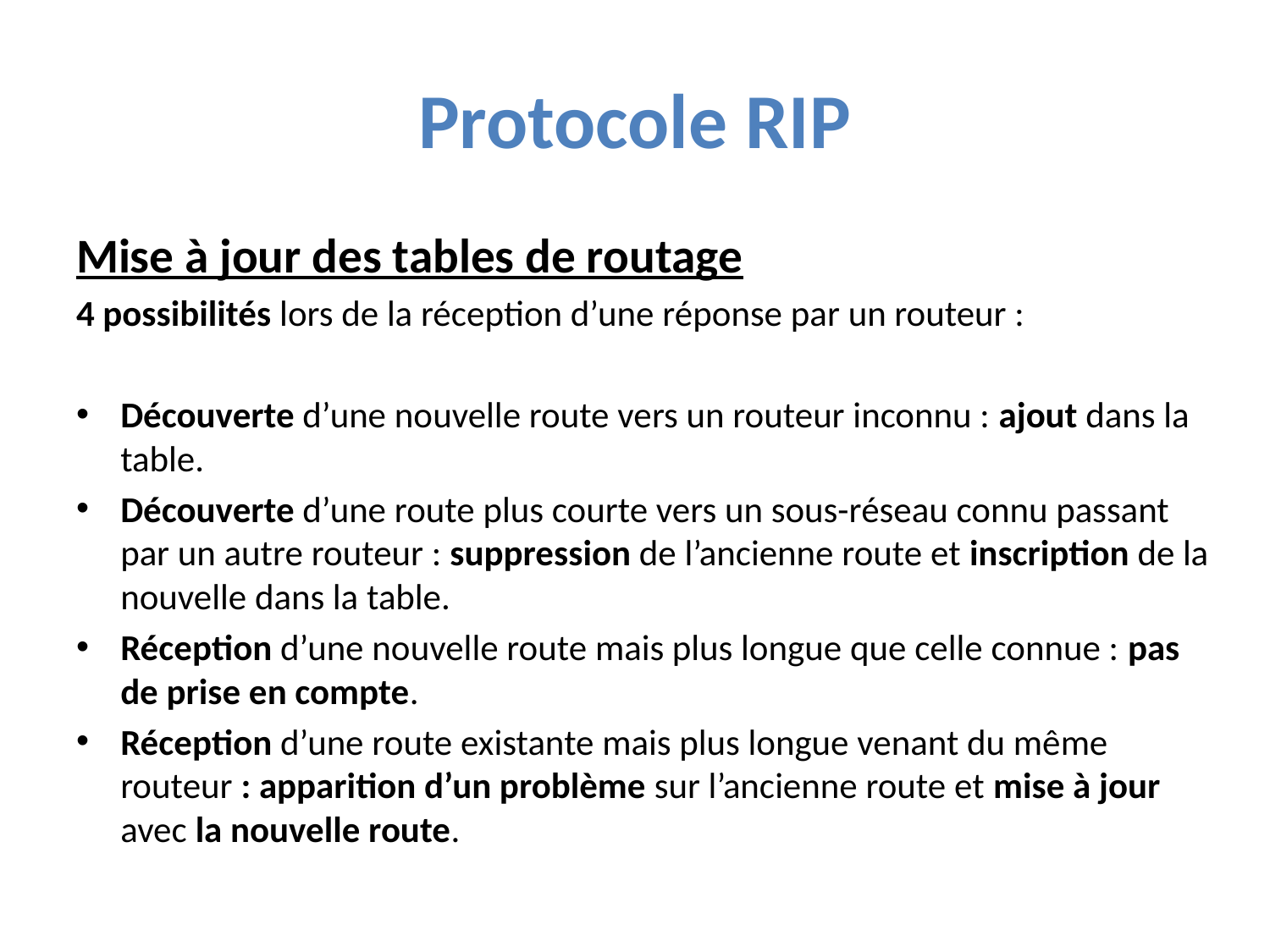

# Protocole RIP
Mise à jour des tables de routage
4 possibilités lors de la réception d’une réponse par un routeur :

Découverte d’une nouvelle route vers un routeur inconnu : ajout dans la table.
Découverte d’une route plus courte vers un sous-réseau connu passant par un autre routeur : suppression de l’ancienne route et inscription de la nouvelle dans la table.
Réception d’une nouvelle route mais plus longue que celle connue : pas de prise en compte.
Réception d’une route existante mais plus longue venant du même routeur : apparition d’un problème sur l’ancienne route et mise à jour avec la nouvelle route.